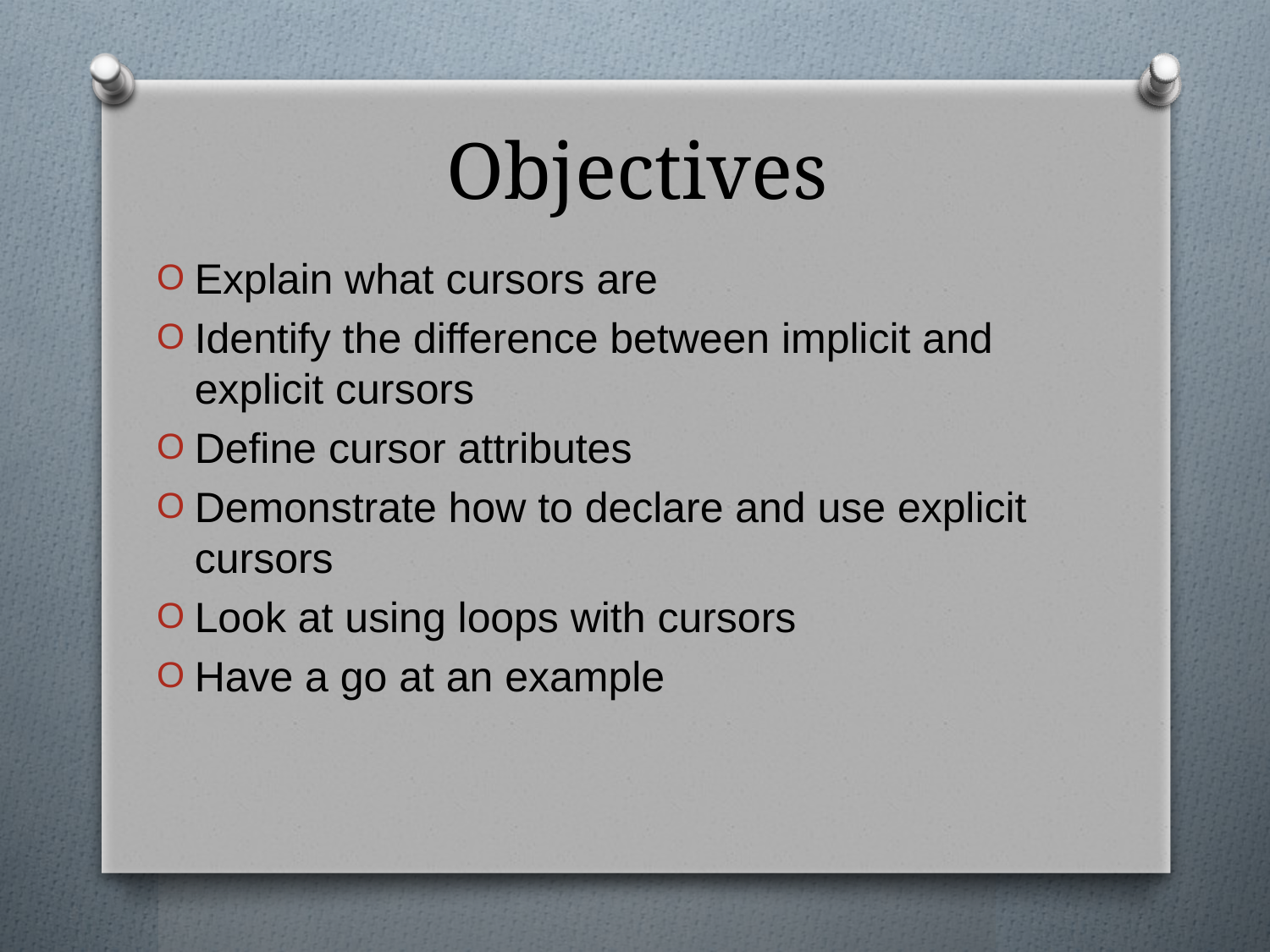

# Objectives
Explain what cursors are
Identify the difference between implicit and explicit cursors
Define cursor attributes
Demonstrate how to declare and use explicit cursors
Look at using loops with cursors
Have a go at an example